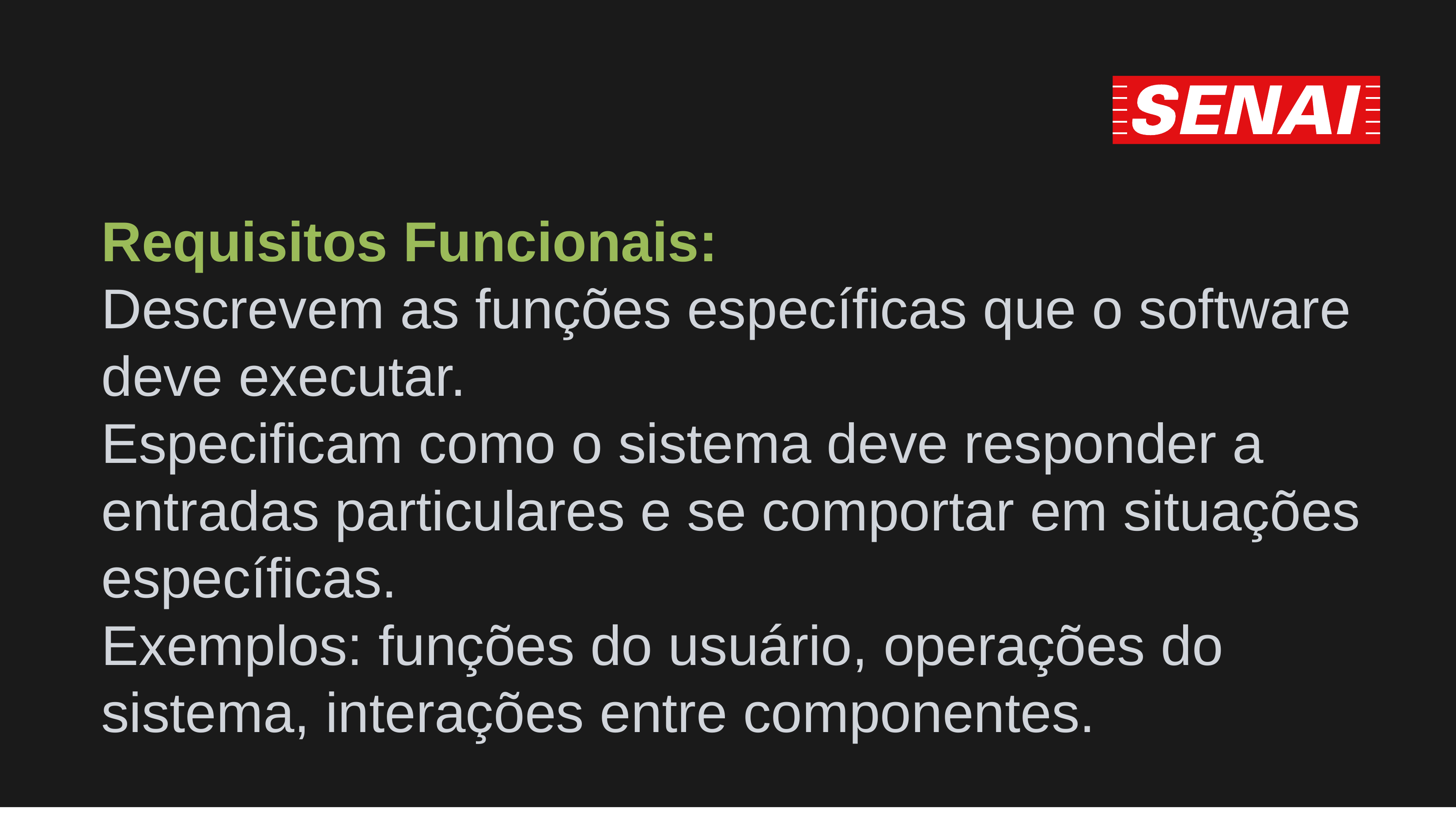

# Requisitos Funcionais: Descrevem as funções específicas que o software deve executar. Especificam como o sistema deve responder a entradas particulares e se comportar em situações específicas. Exemplos: funções do usuário, operações do sistema, interações entre componentes.